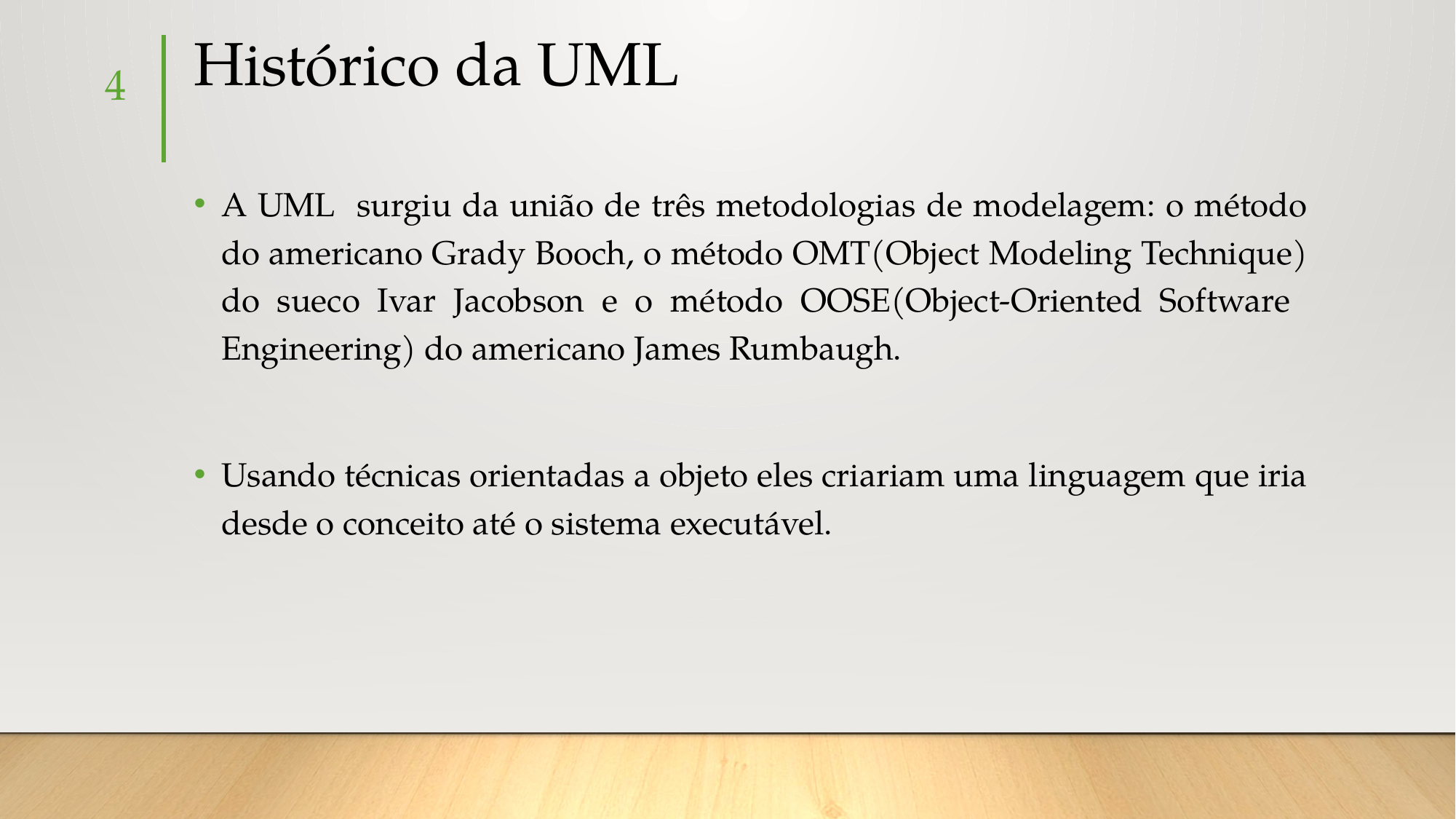

# Histórico da UML
4
A UML  surgiu da união de três metodologias de modelagem: o método do americano Grady Booch, o método OMT(Object Modeling Technique) do sueco Ivar Jacobson e o método OOSE(Object-Oriented Software  Engineering) do americano James Rumbaugh.

Usando técnicas orientadas a objeto eles criariam uma linguagem que iria desde o conceito até o sistema executável.